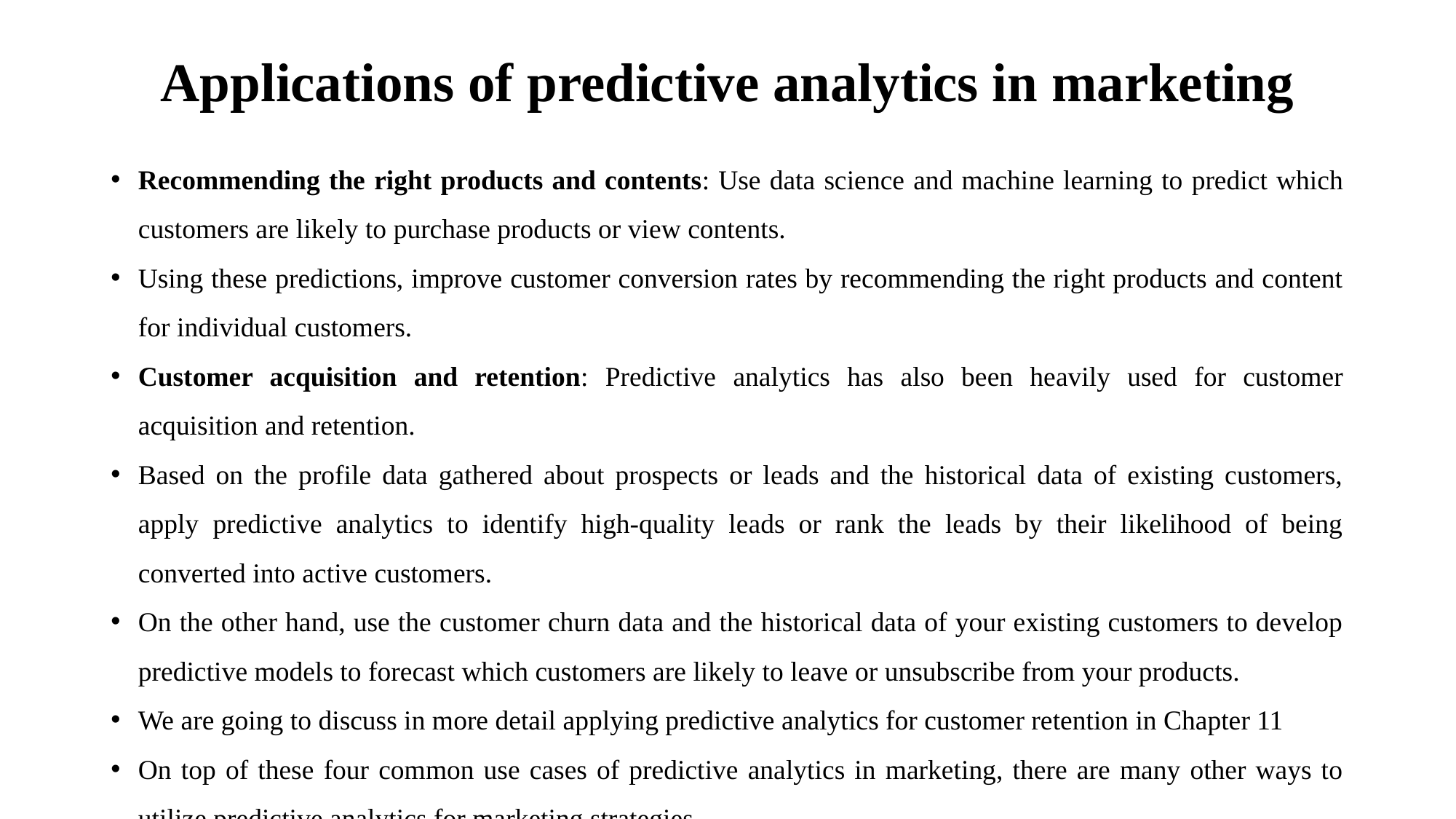

# Applications of predictive analytics in marketing
Recommending the right products and contents: Use data science and machine learning to predict which customers are likely to purchase products or view contents.
Using these predictions, improve customer conversion rates by recommending the right products and content for individual customers.
Customer acquisition and retention: Predictive analytics has also been heavily used for customer acquisition and retention.
Based on the profile data gathered about prospects or leads and the historical data of existing customers, apply predictive analytics to identify high-quality leads or rank the leads by their likelihood of being converted into active customers.
On the other hand, use the customer churn data and the historical data of your existing customers to develop predictive models to forecast which customers are likely to leave or unsubscribe from your products.
We are going to discuss in more detail applying predictive analytics for customer retention in Chapter 11
On top of these four common use cases of predictive analytics in marketing, there are many other ways to utilize predictive analytics for marketing strategies.